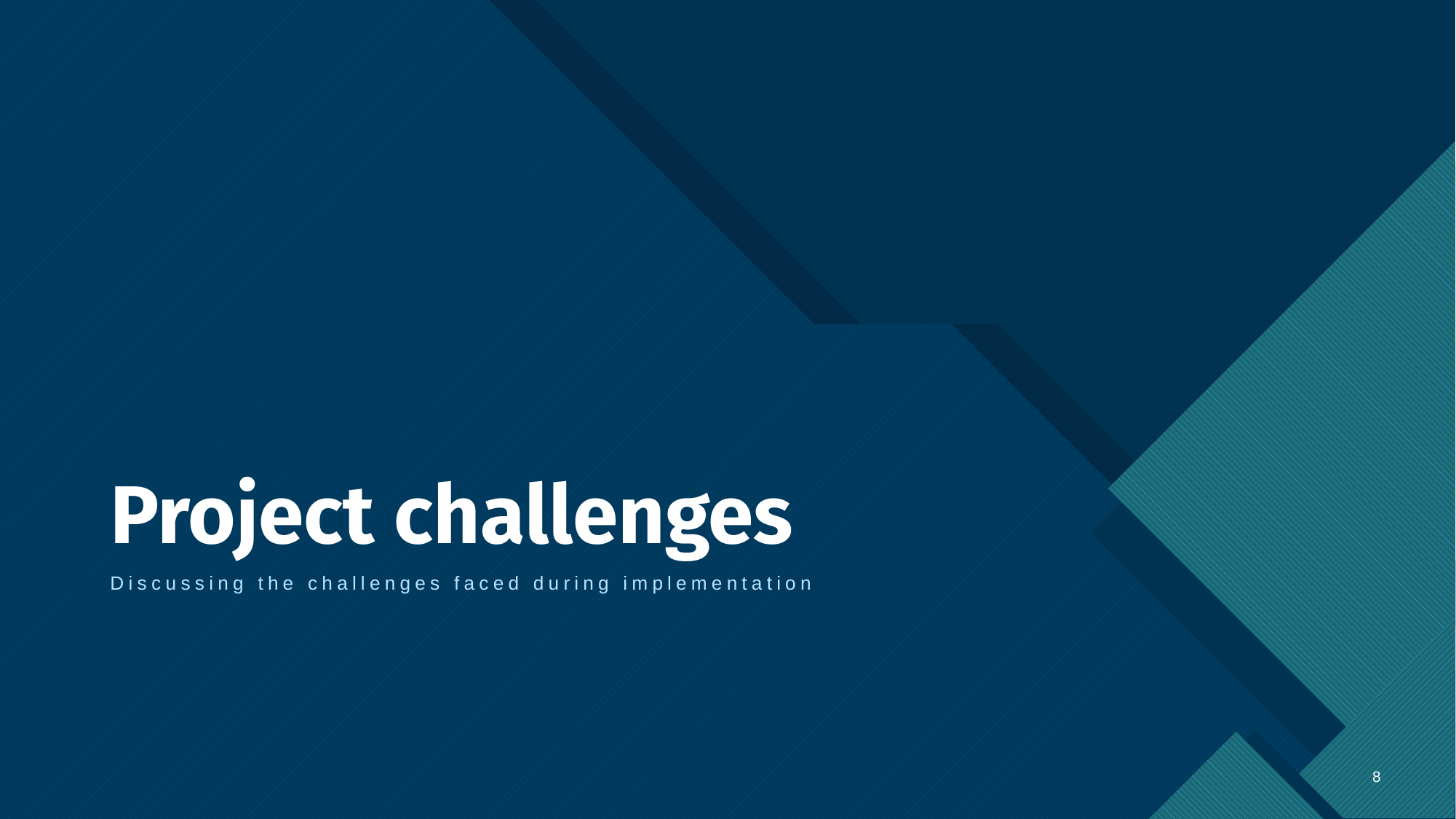

# Project challenges
Discussing the challenges faced during implementation
8